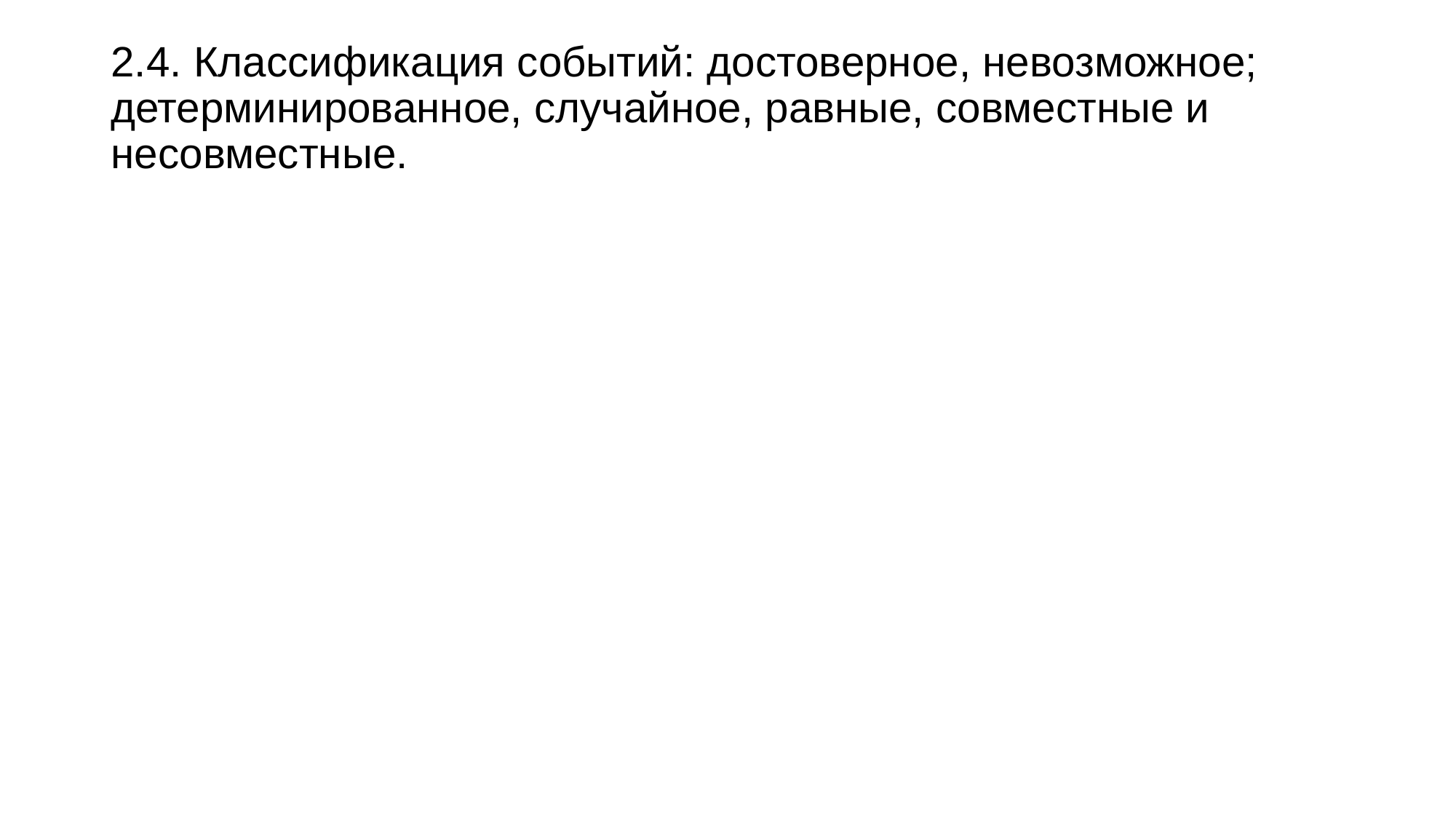

# 2.4. Классификация событий: достоверное, невозможное; детерминированное, случайное, равные, совместные и несовместные.